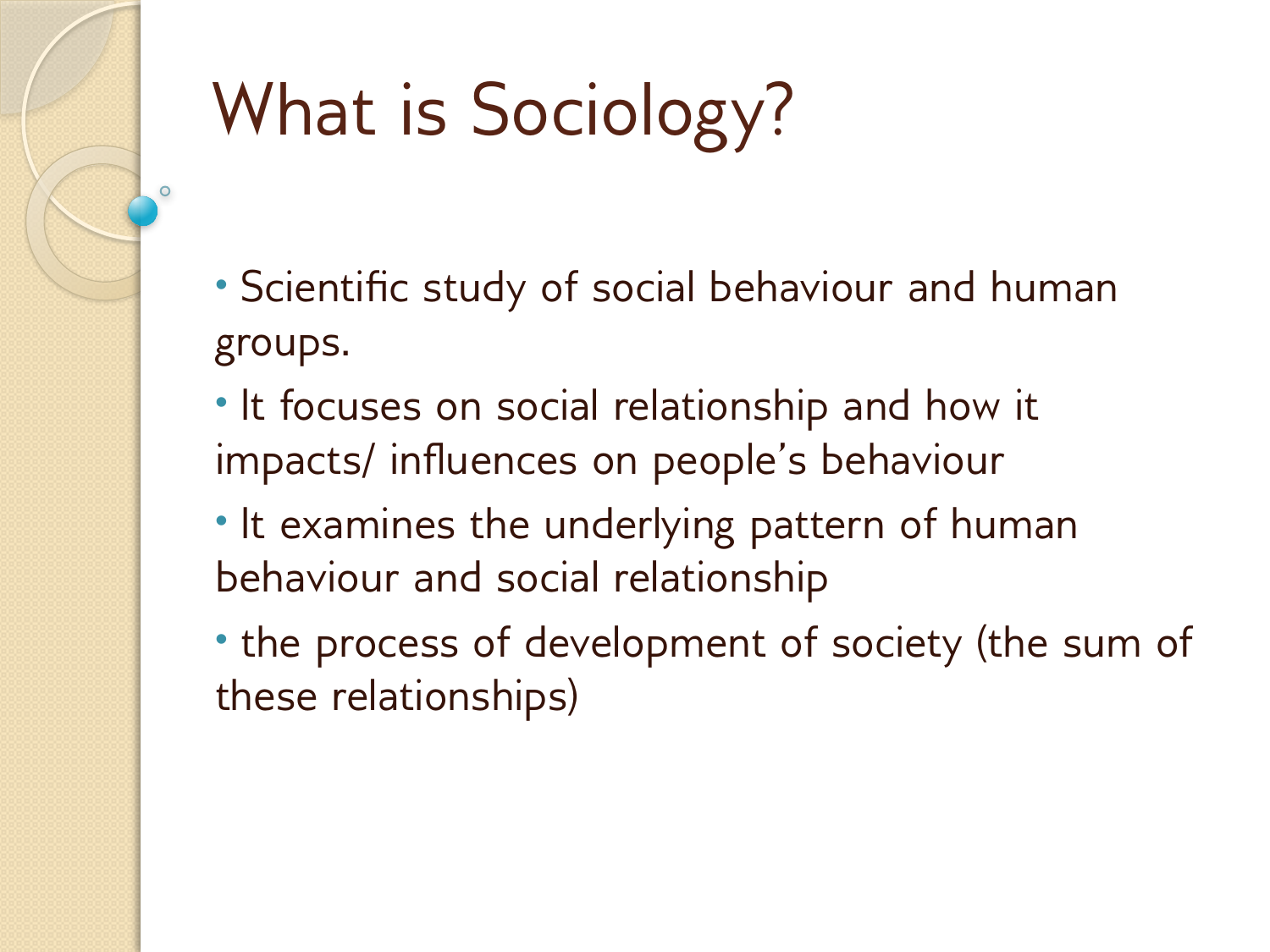

# What is Sociology?
 Scientific study of social behaviour and human groups.
 It focuses on social relationship and how it impacts/ influences on people’s behaviour
 It examines the underlying pattern of human behaviour and social relationship
 the process of development of society (the sum of these relationships)